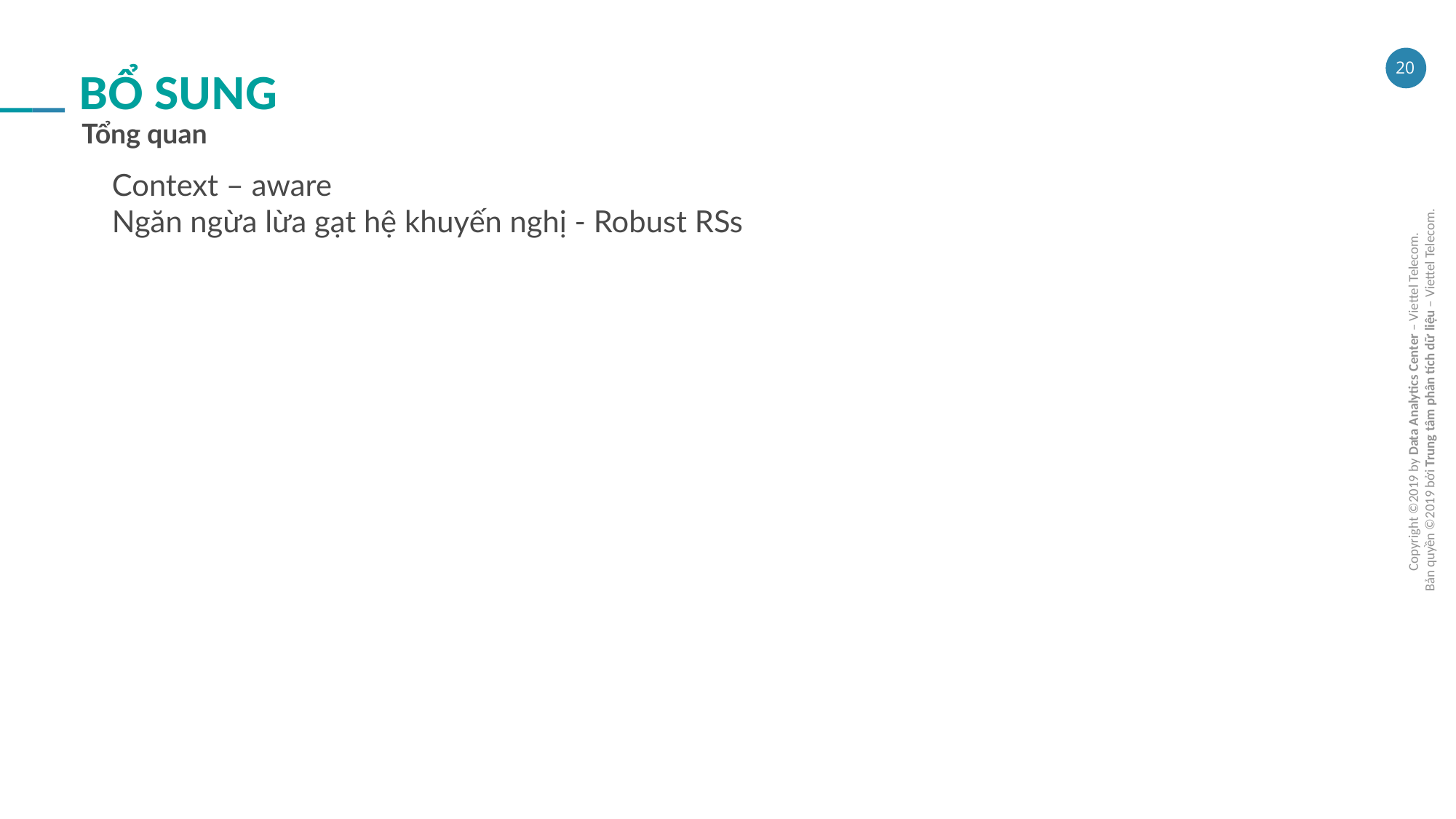

BỔ SUNG
Tổng quan
Context – aware
Ngăn ngừa lừa gạt hệ khuyến nghị - Robust RSs